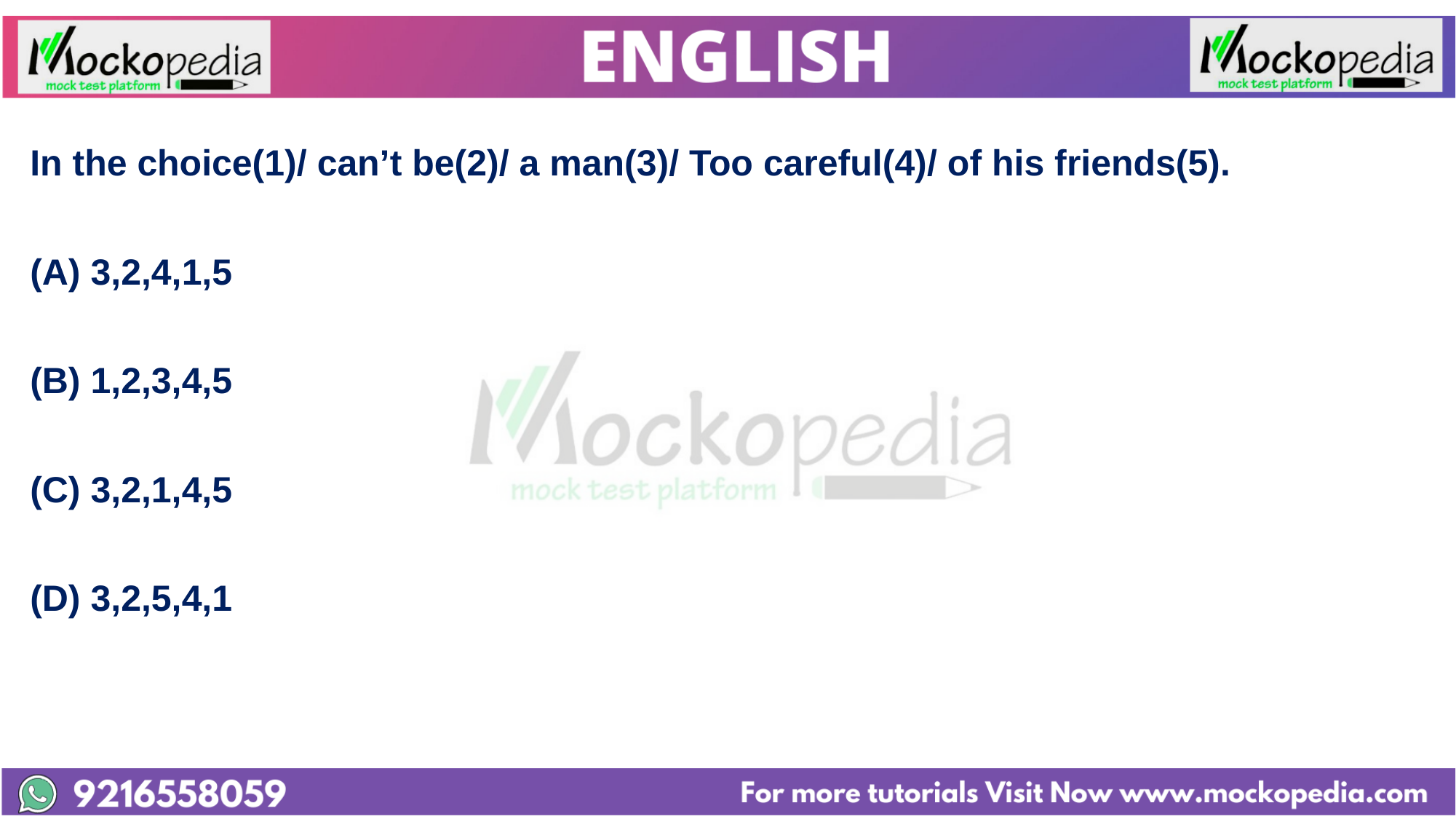

In the choice(1)/ can’t be(2)/ a man(3)/ Too careful(4)/ of his friends(5).

(A) 3,2,4,1,5

(B) 1,2,3,4,5

(C) 3,2,1,4,5

(D) 3,2,5,4,1